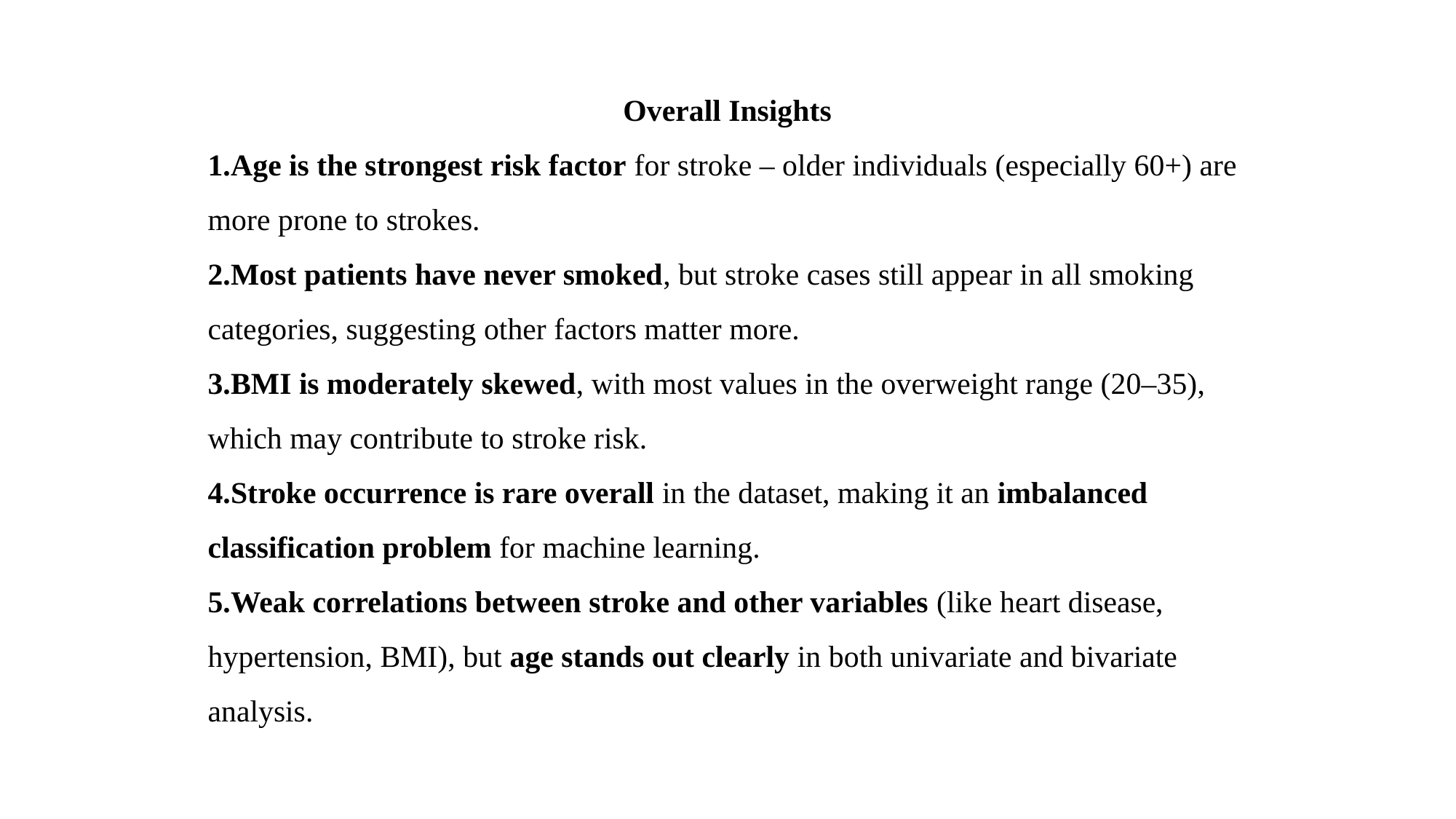

Overall Insights
Age is the strongest risk factor for stroke – older individuals (especially 60+) are more prone to strokes.
Most patients have never smoked, but stroke cases still appear in all smoking categories, suggesting other factors matter more.
BMI is moderately skewed, with most values in the overweight range (20–35), which may contribute to stroke risk.
Stroke occurrence is rare overall in the dataset, making it an imbalanced classification problem for machine learning.
Weak correlations between stroke and other variables (like heart disease, hypertension, BMI), but age stands out clearly in both univariate and bivariate analysis.